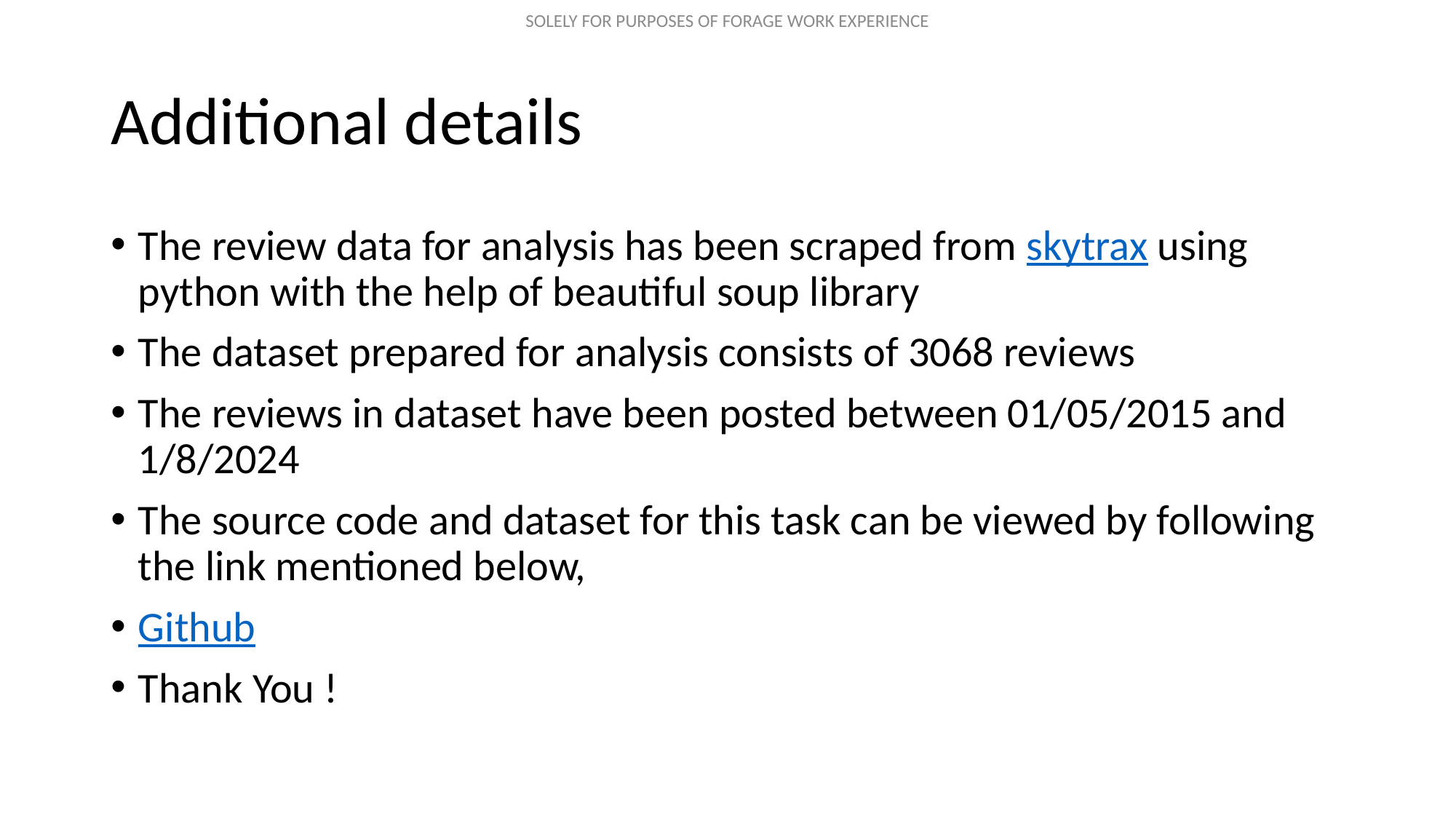

# Additional details
The review data for analysis has been scraped from skytrax using python with the help of beautiful soup library
The dataset prepared for analysis consists of 3068 reviews
The reviews in dataset have been posted between 01/05/2015 and 1/8/2024
The source code and dataset for this task can be viewed by following the link mentioned below,
Github
Thank You !